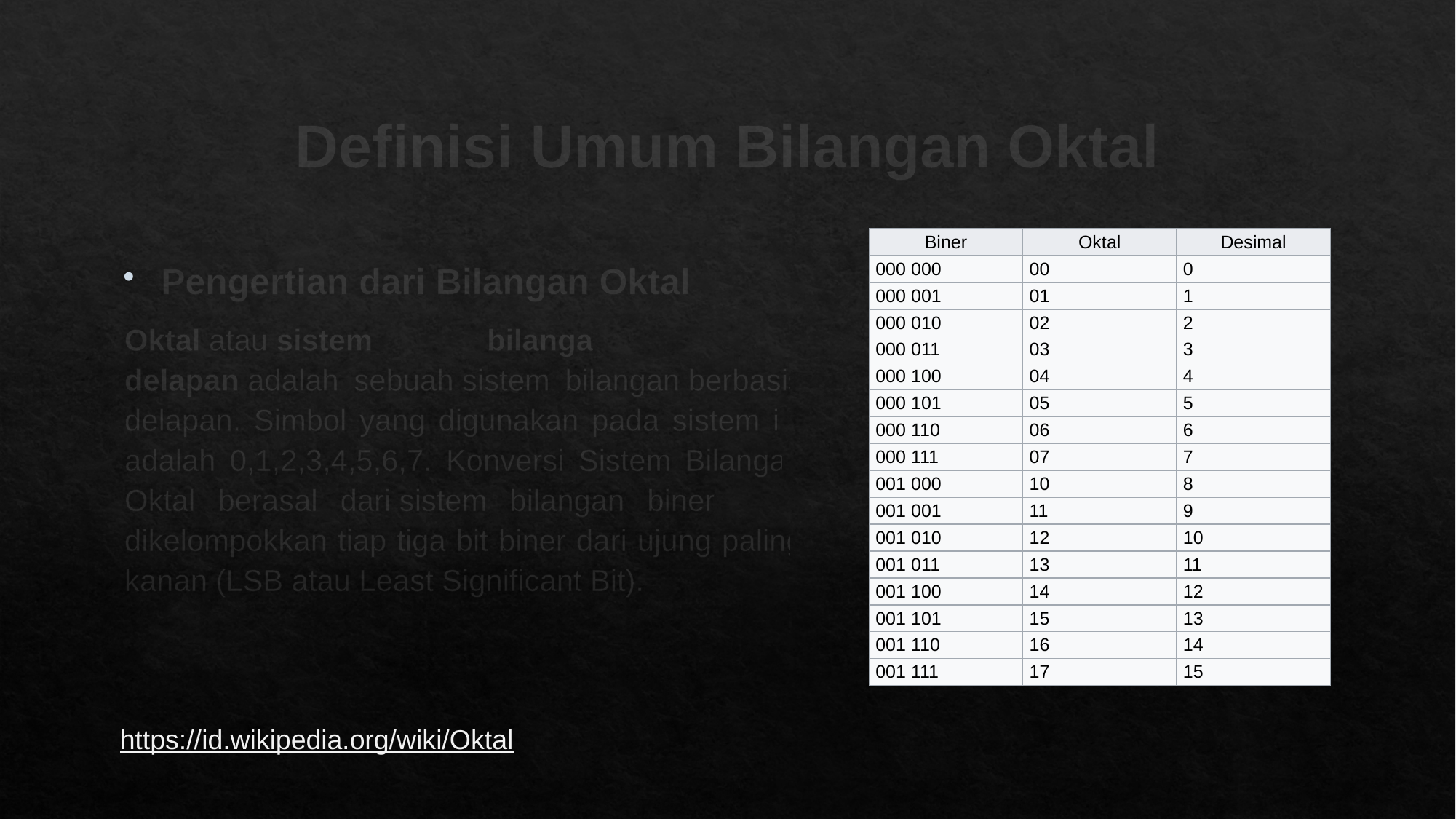

# Definisi Umum Bilangan Oktal
| Biner | Oktal | Desimal |
| --- | --- | --- |
| 000 000 | 00 | 0 |
| 000 001 | 01 | 1 |
| 000 010 | 02 | 2 |
| 000 011 | 03 | 3 |
| 000 100 | 04 | 4 |
| 000 101 | 05 | 5 |
| 000 110 | 06 | 6 |
| 000 111 | 07 | 7 |
| 001 000 | 10 | 8 |
| 001 001 | 11 | 9 |
| 001 010 | 12 | 10 |
| 001 011 | 13 | 11 |
| 001 100 | 14 | 12 |
| 001 101 | 15 | 13 |
| 001 110 | 16 | 14 |
| 001 111 | 17 | 15 |
Pengertian dari Bilangan Oktal
Oktal atau sistem bilangan basis delapan adalah sebuah sistem bilangan berbasis delapan. Simbol yang digunakan pada sistem ini adalah 0,1,2,3,4,5,6,7. Konversi Sistem Bilangan Oktal berasal dari sistem bilangan biner yang dikelompokkan tiap tiga bit biner dari ujung paling kanan (LSB atau Least Significant Bit).
https://id.wikipedia.org/wiki/Oktal